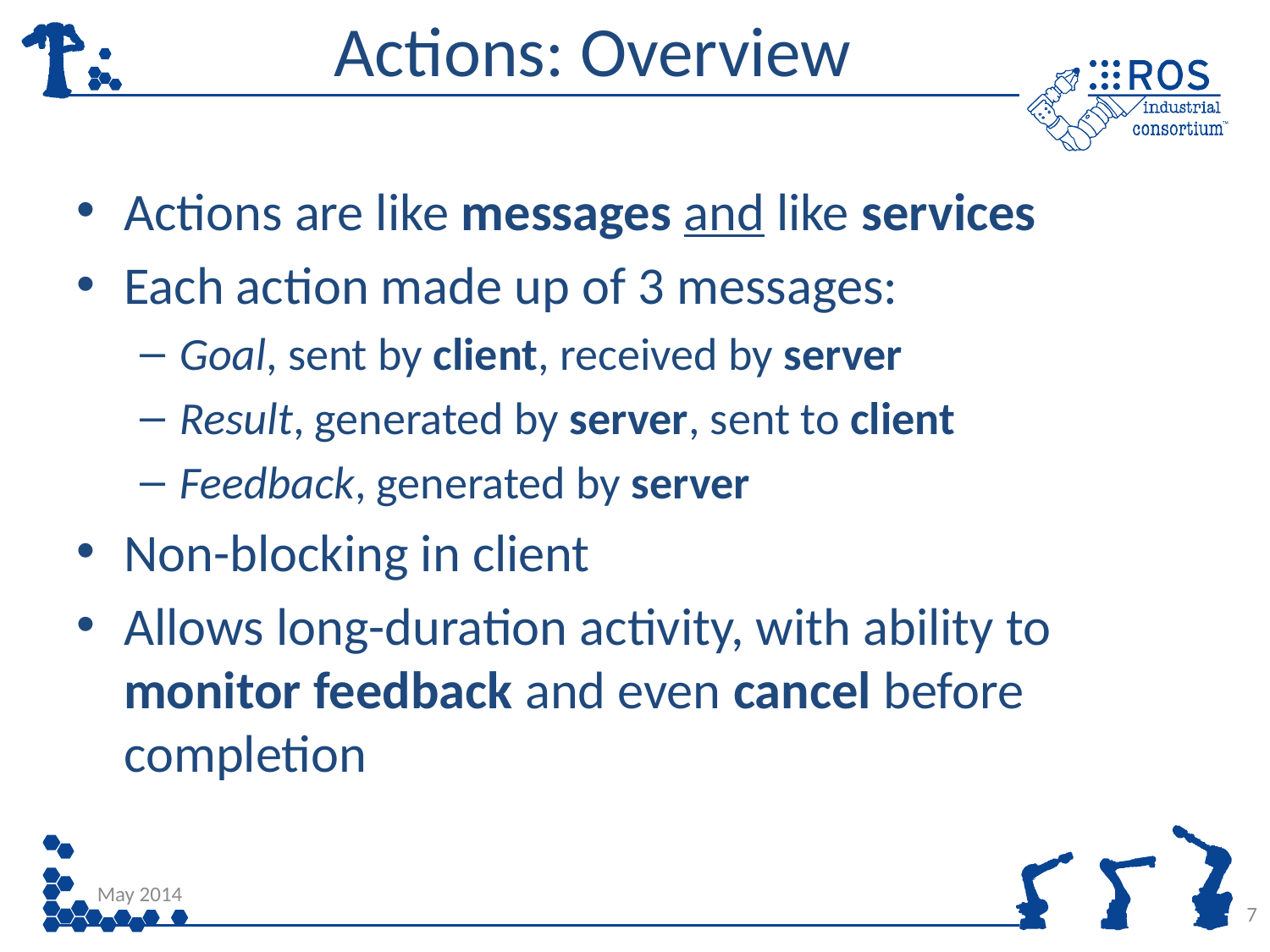

# Actions: Overview
Actions are like messages and like services
Each action made up of 3 messages:
Goal, sent by client, received by server
Result, generated by server, sent to client
Feedback, generated by server
Non-blocking in client
Allows long-duration activity, with ability to monitor feedback and even cancel before completion
May 2014
7